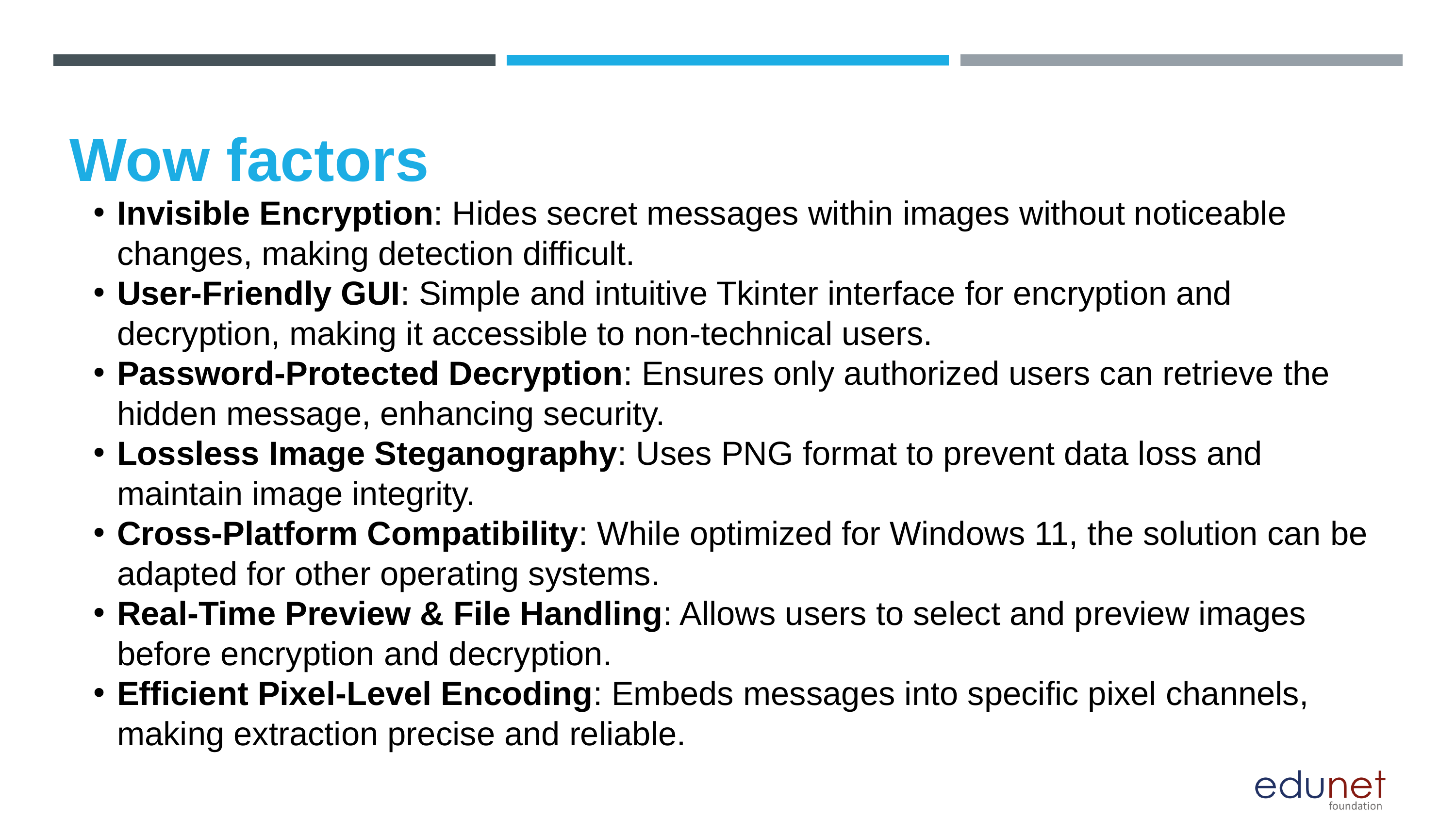

Wow factors

Invisible Encryption: Hides secret messages within images without noticeable changes, making detection difficult.
User-Friendly GUI: Simple and intuitive Tkinter interface for encryption and decryption, making it accessible to non-technical users.
Password-Protected Decryption: Ensures only authorized users can retrieve the hidden message, enhancing security.
Lossless Image Steganography: Uses PNG format to prevent data loss and maintain image integrity.
Cross-Platform Compatibility: While optimized for Windows 11, the solution can be adapted for other operating systems.
Real-Time Preview & File Handling: Allows users to select and preview images before encryption and decryption.
Efficient Pixel-Level Encoding: Embeds messages into specific pixel channels, making extraction precise and reliable.